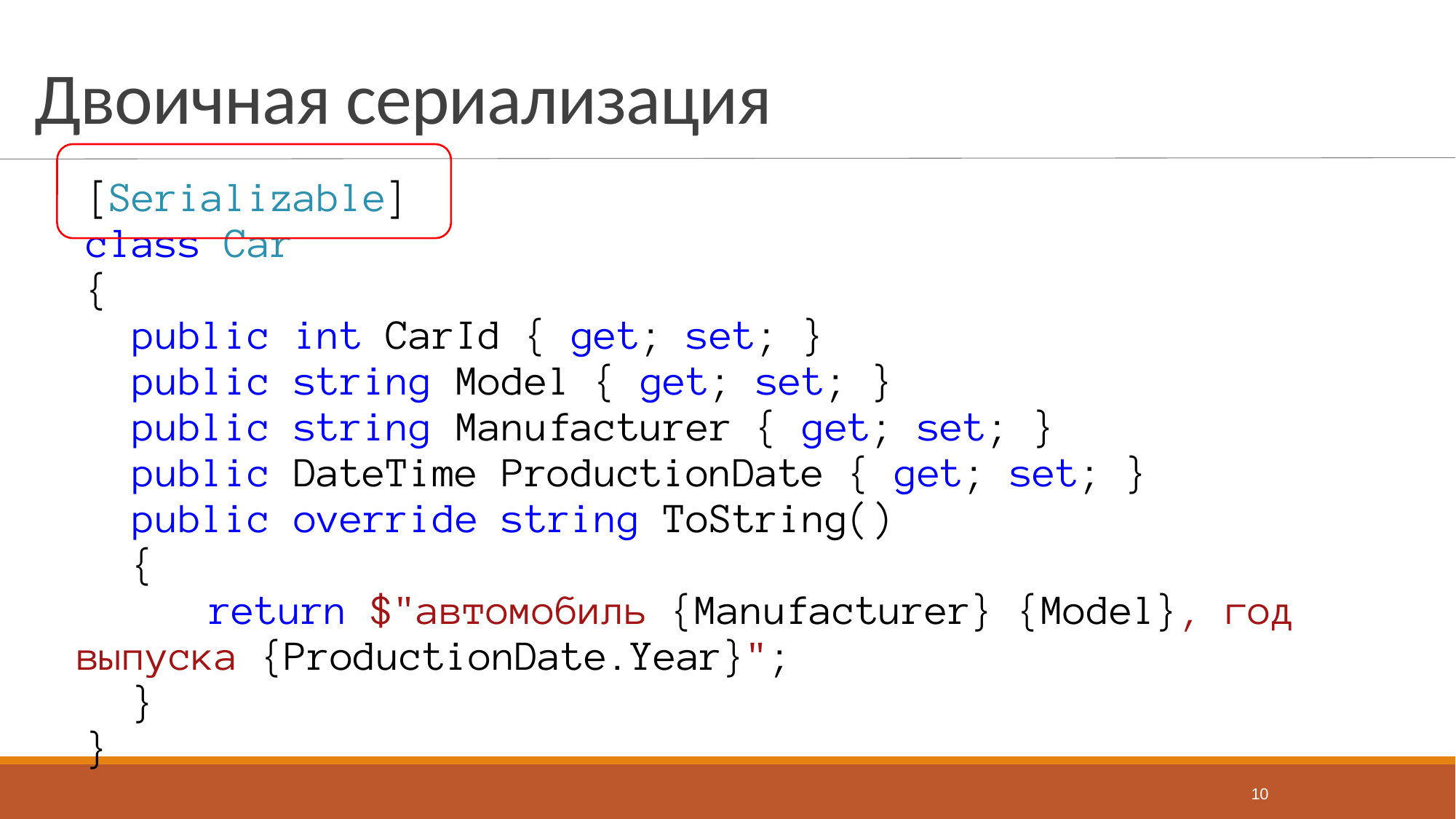

# Двоичная сериализация

[Serializable]
class Car
{
  public int CarId { get; set; }
  public string Model { get; set; }
  public string Manufacturer { get; set; }
  public DateTime ProductionDate { get; set; }
  public override string ToString()
  {
   return $"автомобиль {Manufacturer} {Model}, год выпуска {ProductionDate.Year}";
  }
}
10